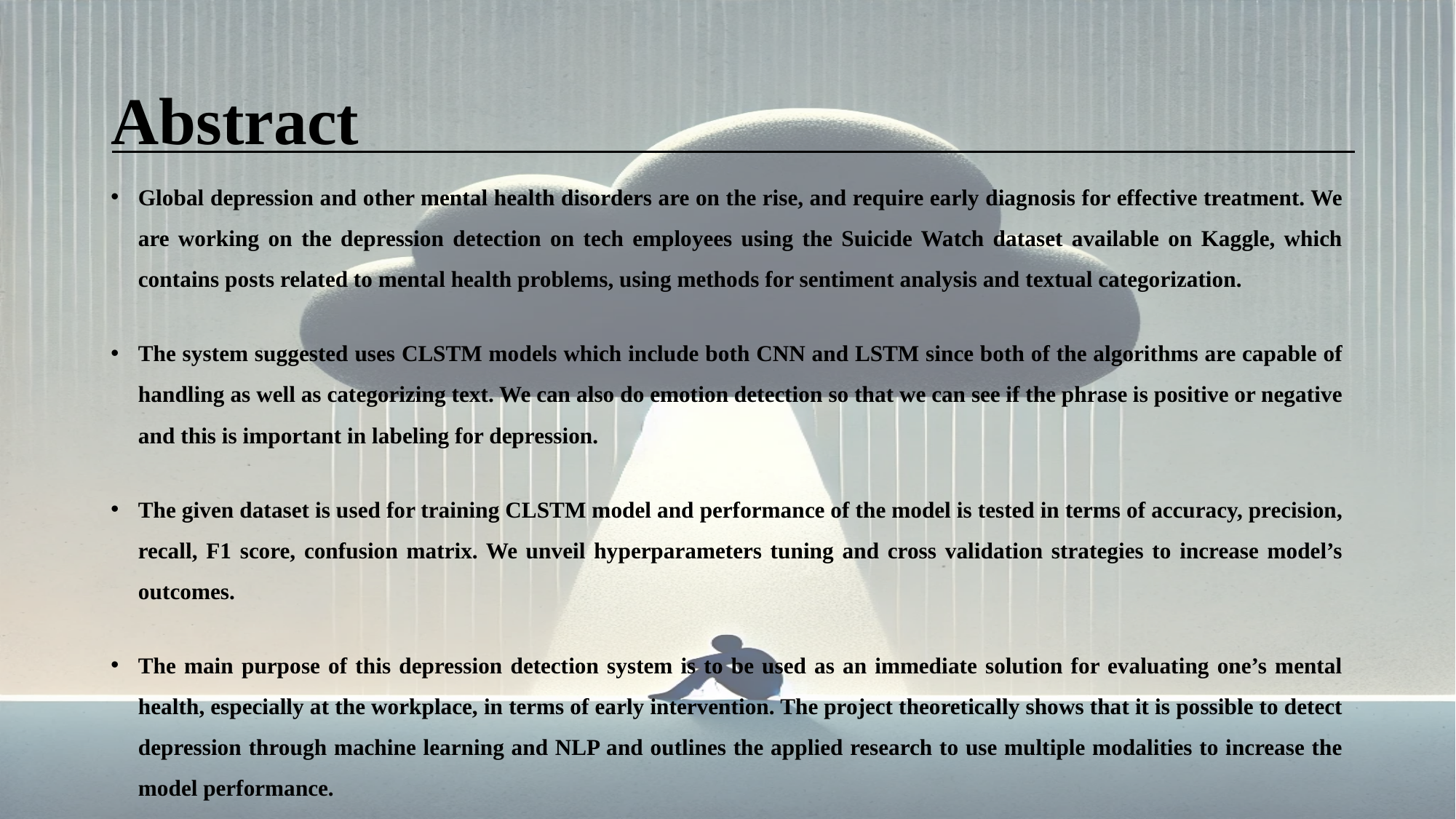

# Abstract
Global depression and other mental health disorders are on the rise, and require early diagnosis for effective treatment. We are working on the depression detection on tech employees using the Suicide Watch dataset available on Kaggle, which contains posts related to mental health problems, using methods for sentiment analysis and textual categorization.
The system suggested uses CLSTM models which include both CNN and LSTM since both of the algorithms are capable of handling as well as categorizing text. We can also do emotion detection so that we can see if the phrase is positive or negative and this is important in labeling for depression.
The given dataset is used for training CLSTM model and performance of the model is tested in terms of accuracy, precision, recall, F1 score, confusion matrix. We unveil hyperparameters tuning and cross validation strategies to increase model’s outcomes.
The main purpose of this depression detection system is to be used as an immediate solution for evaluating one’s mental health, especially at the workplace, in terms of early intervention. The project theoretically shows that it is possible to detect depression through machine learning and NLP and outlines the applied research to use multiple modalities to increase the model performance.